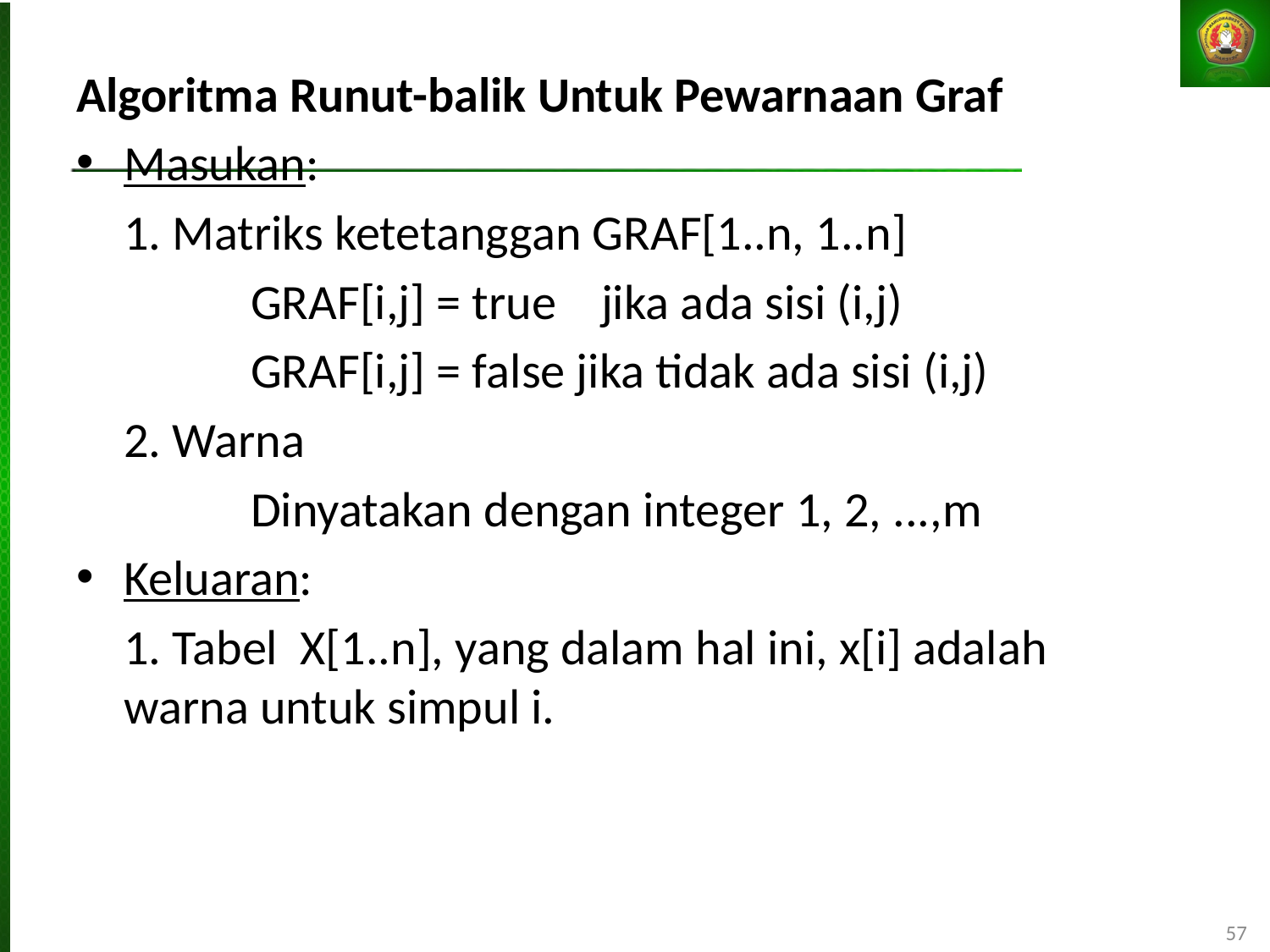

Algoritma Runut-balik Untuk Pewarnaan Graf
Masukan:
	1. Matriks ketetanggan GRAF[1..n, 1..n]
		GRAF[i,j] = true    jika ada sisi (i,j)
		GRAF[i,j] = false jika tidak ada sisi (i,j)
	2. Warna
 		Dinyatakan dengan integer 1, 2, ...,m
Keluaran:
	1. Tabel  X[1..n], yang dalam hal ini, x[i] adalah 	warna untuk simpul i.
57